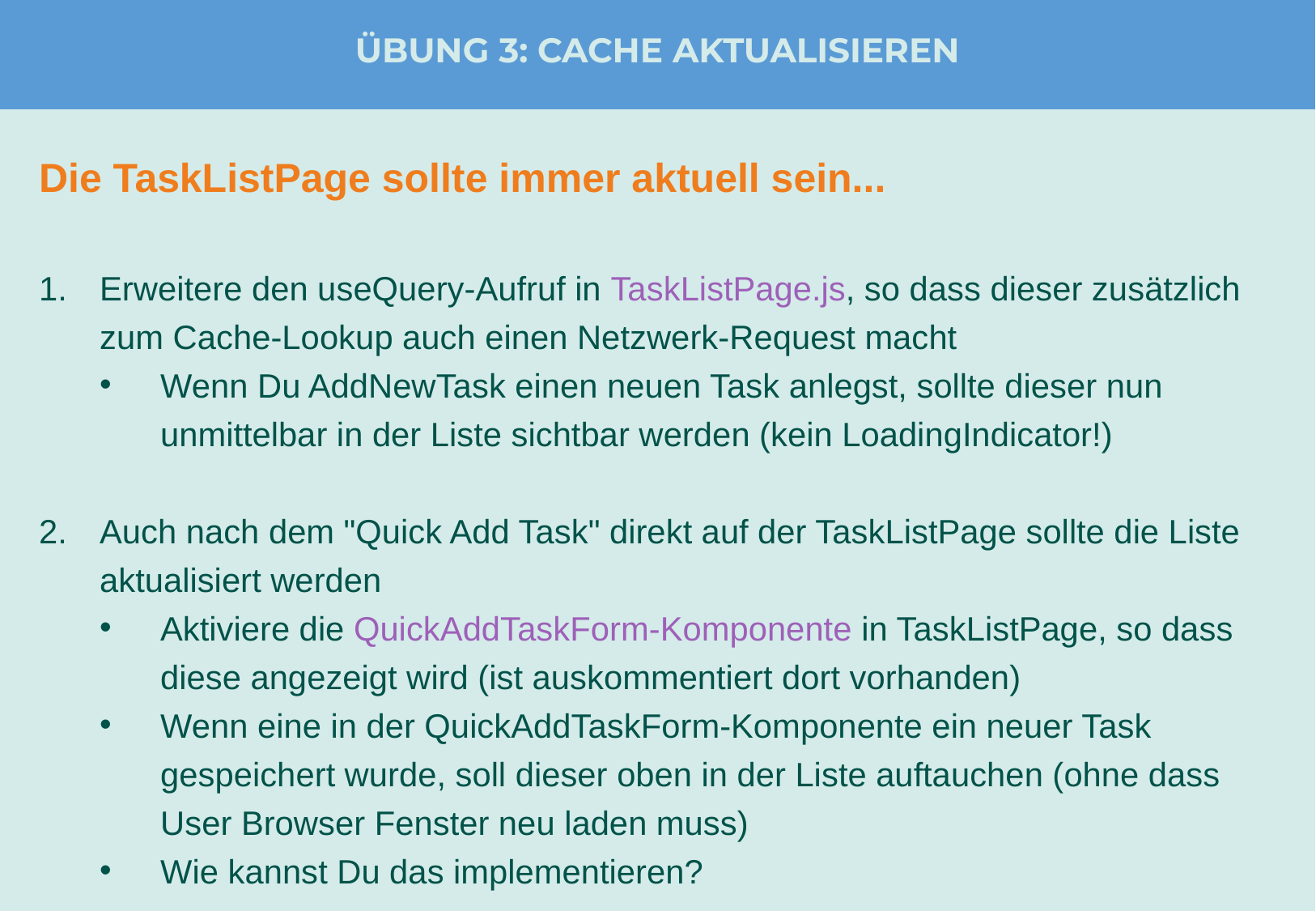

# Übung 3: Cache aktualisieren
Die TaskListPage sollte immer aktuell sein...

Erweitere den useQuery-Aufruf in TaskListPage.js, so dass dieser zusätzlich zum Cache-Lookup auch einen Netzwerk-Request macht
Wenn Du AddNewTask einen neuen Task anlegst, sollte dieser nun unmittelbar in der Liste sichtbar werden (kein LoadingIndicator!)

Auch nach dem "Quick Add Task" direkt auf der TaskListPage sollte die Liste aktualisiert werden
Aktiviere die QuickAddTaskForm-Komponente in TaskListPage, so dass diese angezeigt wird (ist auskommentiert dort vorhanden)
Wenn eine in der QuickAddTaskForm-Komponente ein neuer Task gespeichert wurde, soll dieser oben in der Liste auftauchen (ohne dass User Browser Fenster neu laden muss)
Wie kannst Du das implementieren?